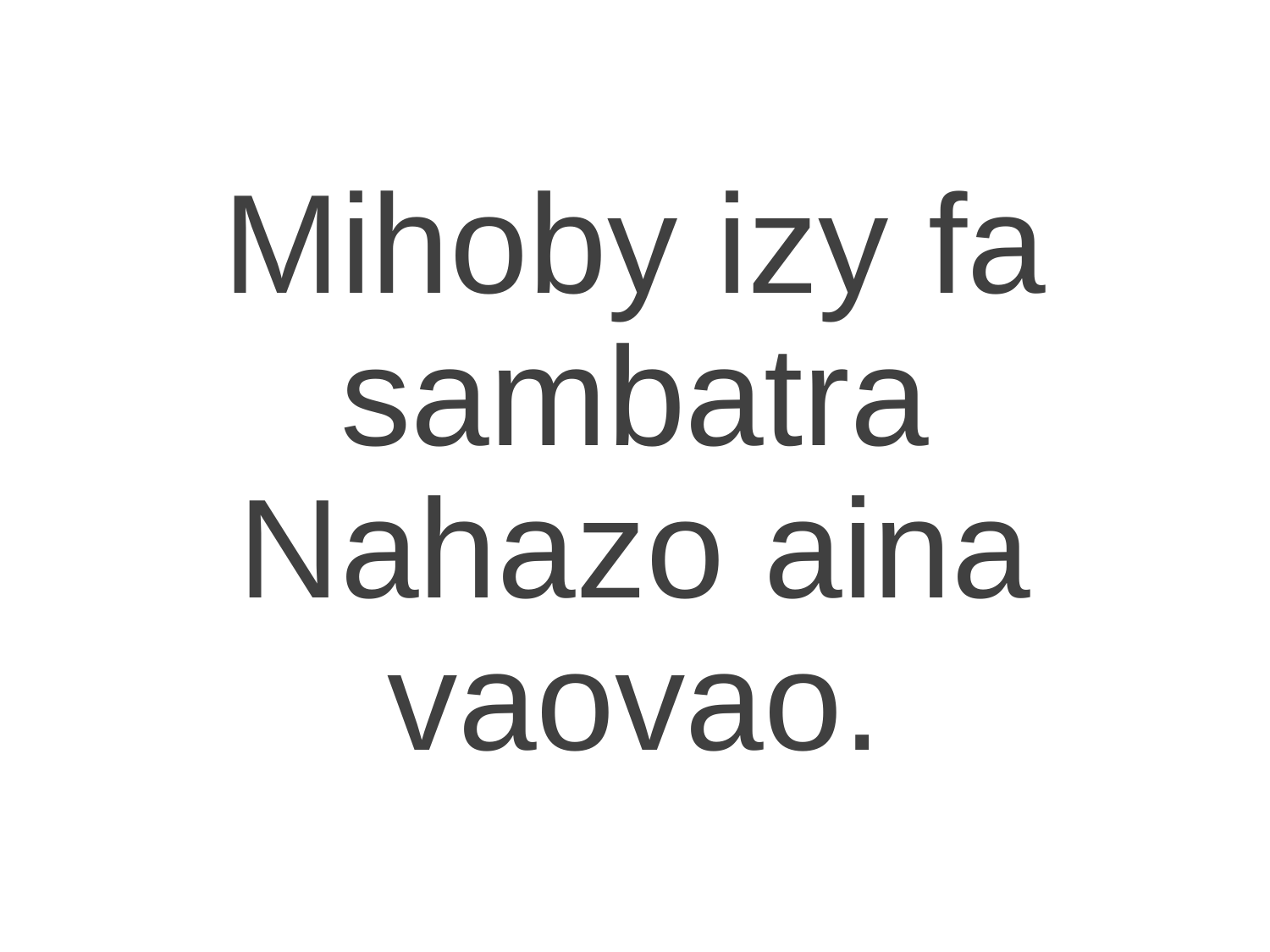

Mihoby izy fa sambatra
Nahazo aina vaovao.